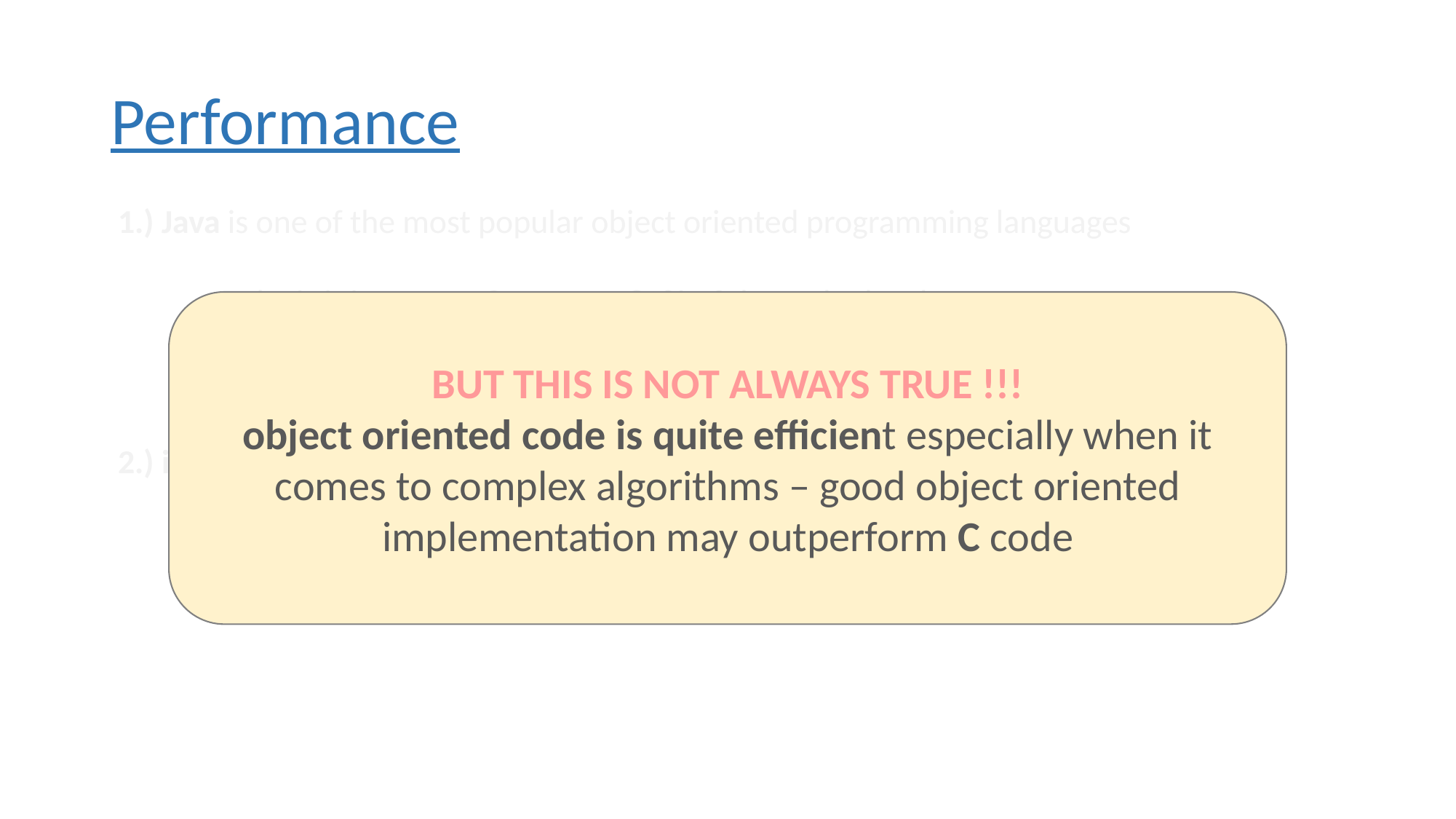

# Performance
1.) Java is one of the most popular object oriented programming languages

	Why is it important? Because 80% of the code development
		is spent on maintenance and it is far more convenient to modify
			object orinted Java code than C code

2.) if we implement the same problem with the same approach in C then of course
	C will be faster  (10x faster approximately)

BUT THIS IS NOT ALWAYS TRUE !!!
object oriented code is quite efficient especially when it comes to complex algorithms – good object oriented implementation may outperform C code